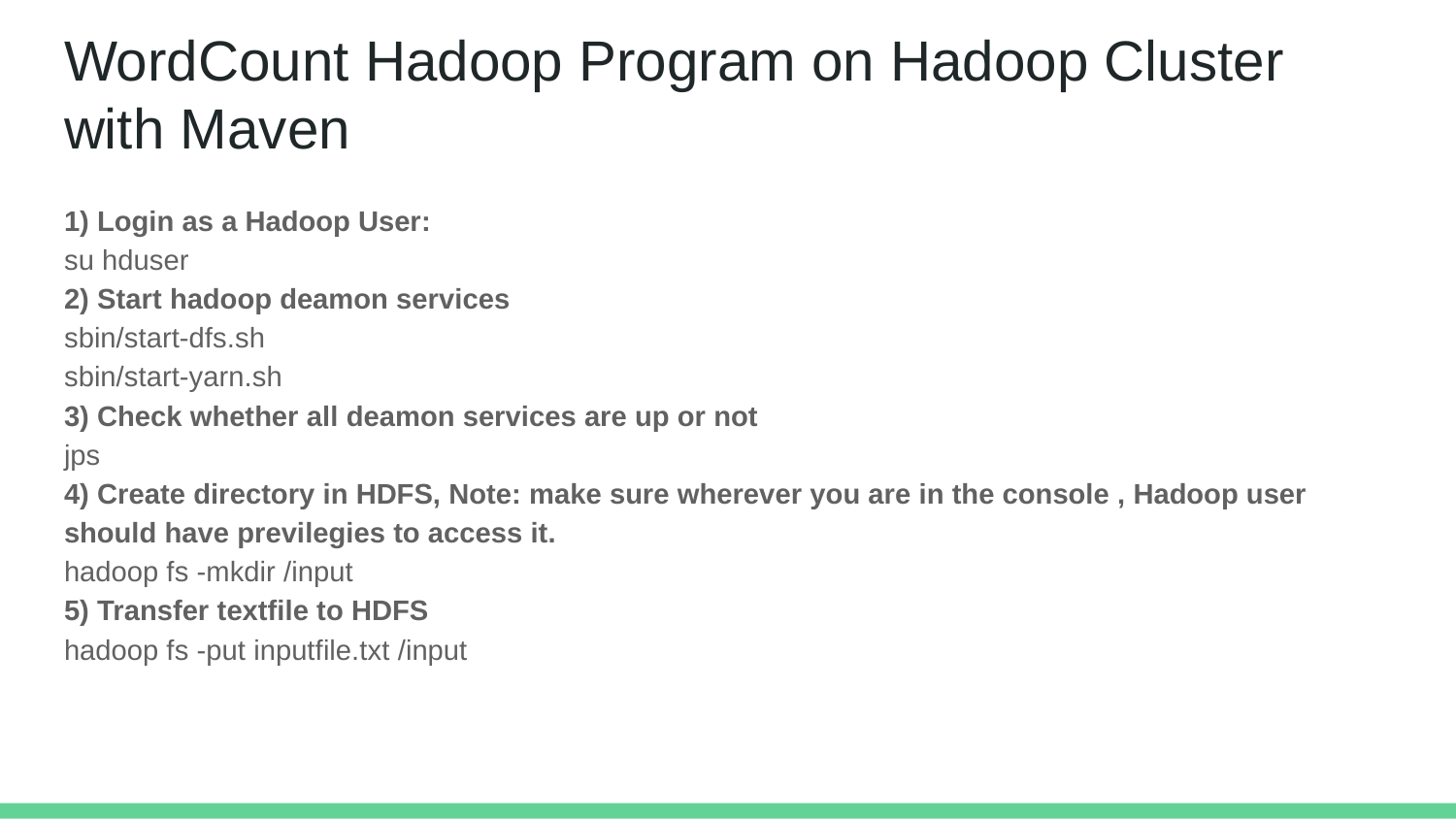

# WordCount Hadoop Program on Hadoop Cluster with Maven
1) Login as a Hadoop User:
su hduser
2) Start hadoop deamon services
sbin/start-dfs.sh
sbin/start-yarn.sh
3) Check whether all deamon services are up or not
jps
4) Create directory in HDFS, Note: make sure wherever you are in the console , Hadoop user should have previlegies to access it.
hadoop fs -mkdir /input
5) Transfer textfile to HDFS
hadoop fs -put inputfile.txt /input